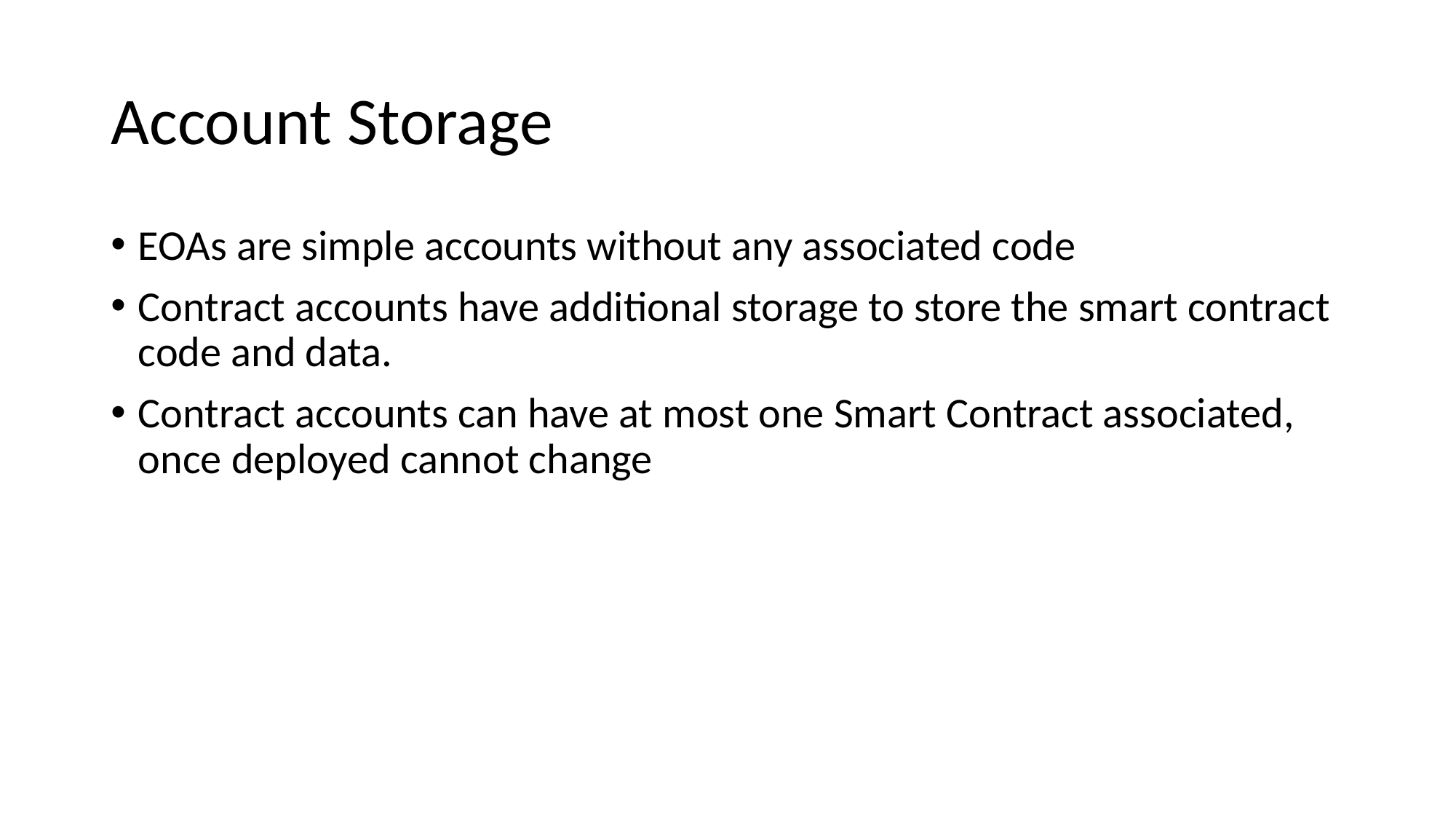

# Account Storage
EOAs are simple accounts without any associated code
Contract accounts have additional storage to store the smart contract code and data.
Contract accounts can have at most one Smart Contract associated, once deployed cannot change